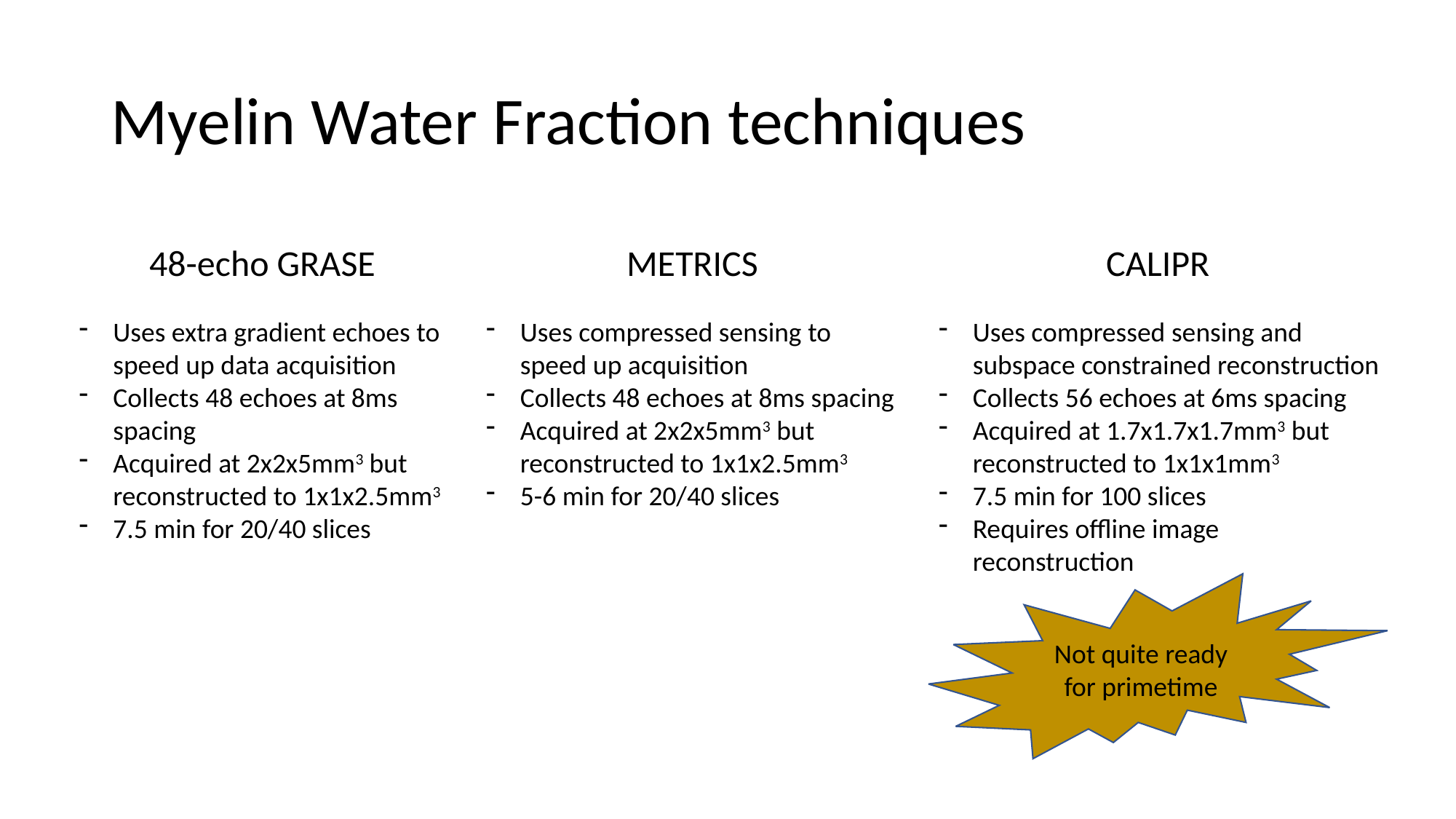

# Myelin Water Fraction techniques
CALIPR
48-echo GRASE
METRICS
Uses extra gradient echoes to speed up data acquisition
Collects 48 echoes at 8ms spacing
Acquired at 2x2x5mm3 but reconstructed to 1x1x2.5mm3
7.5 min for 20/40 slices
Uses compressed sensing to speed up acquisition
Collects 48 echoes at 8ms spacing
Acquired at 2x2x5mm3 but reconstructed to 1x1x2.5mm3
5-6 min for 20/40 slices

Uses compressed sensing and subspace constrained reconstruction
Collects 56 echoes at 6ms spacing
Acquired at 1.7x1.7x1.7mm3 but reconstructed to 1x1x1mm3
7.5 min for 100 slices
Requires offline image reconstruction

Not quite ready for primetime